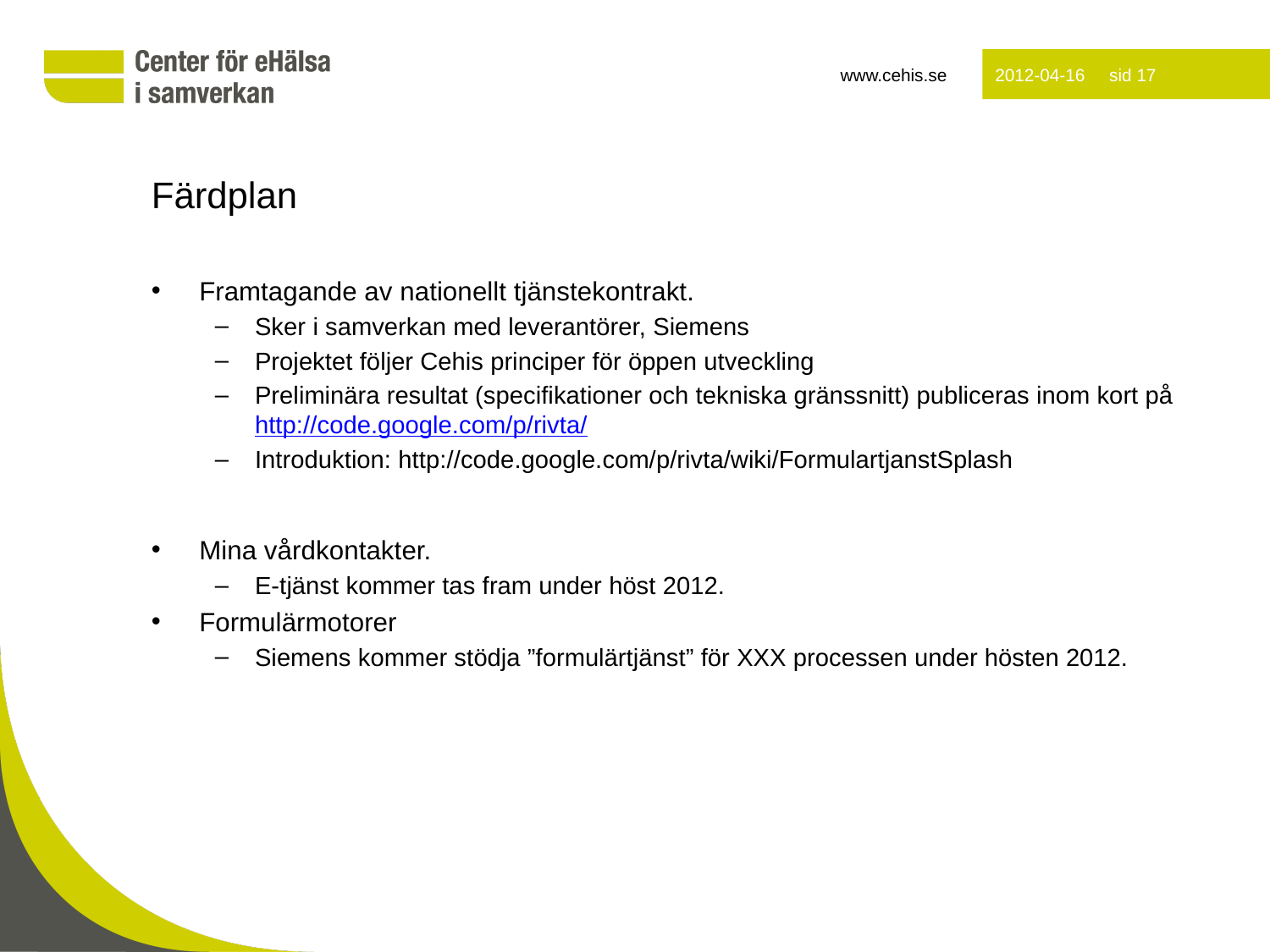

2012-04-16     sid 17
# Färdplan
Framtagande av nationellt tjänstekontrakt.
Sker i samverkan med leverantörer, Siemens
Projektet följer Cehis principer för öppen utveckling
Preliminära resultat (specifikationer och tekniska gränssnitt) publiceras inom kort på http://code.google.com/p/rivta/
Introduktion: http://code.google.com/p/rivta/wiki/FormulartjanstSplash

Mina vårdkontakter.
E-tjänst kommer tas fram under höst 2012.
Formulärmotorer
Siemens kommer stödja ”formulärtjänst” för XXX processen under hösten 2012.